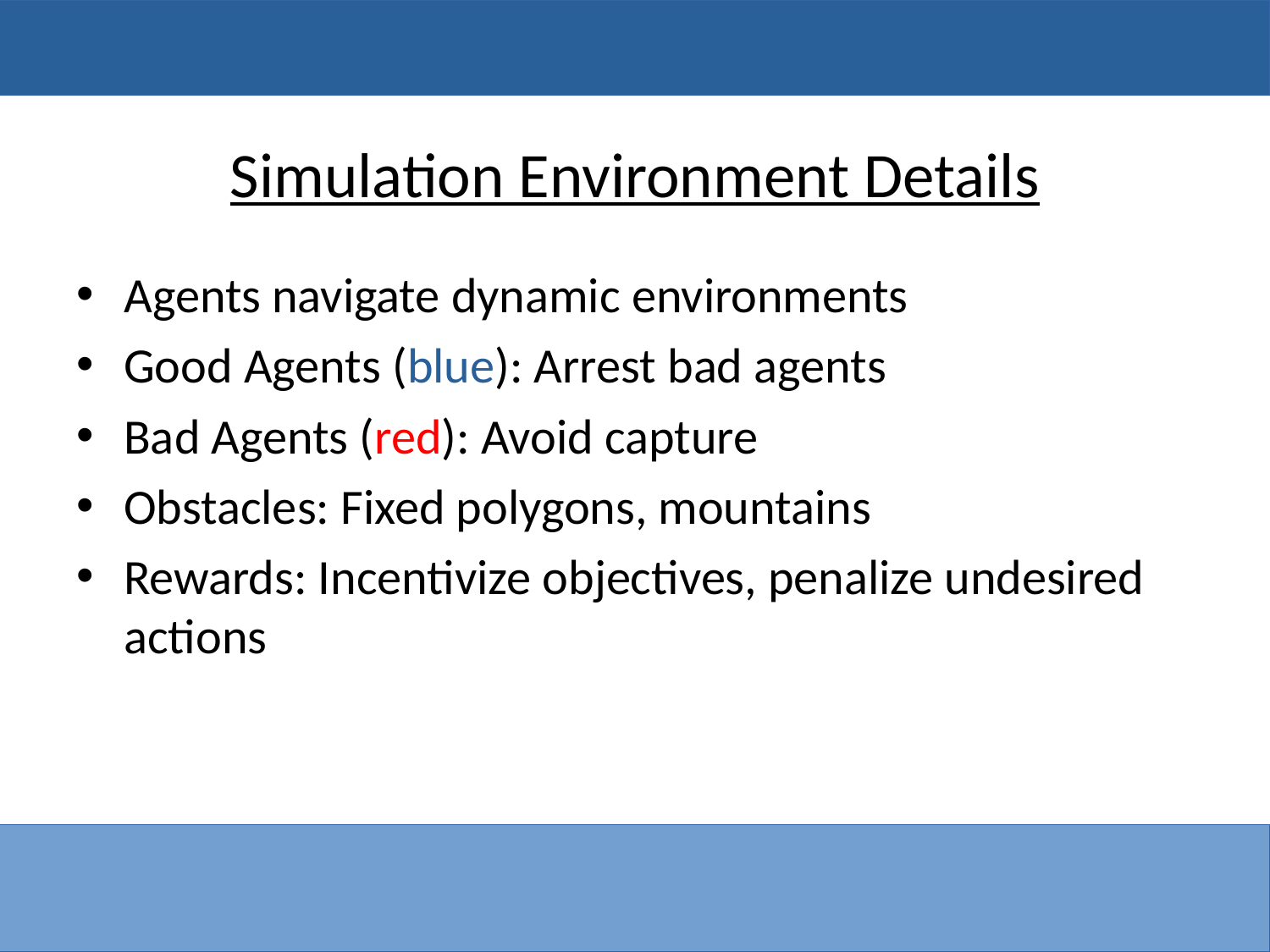

# Simulation Environment Details
Agents navigate dynamic environments
Good Agents (blue): Arrest bad agents
Bad Agents (red): Avoid capture
Obstacles: Fixed polygons, mountains
Rewards: Incentivize objectives, penalize undesired actions